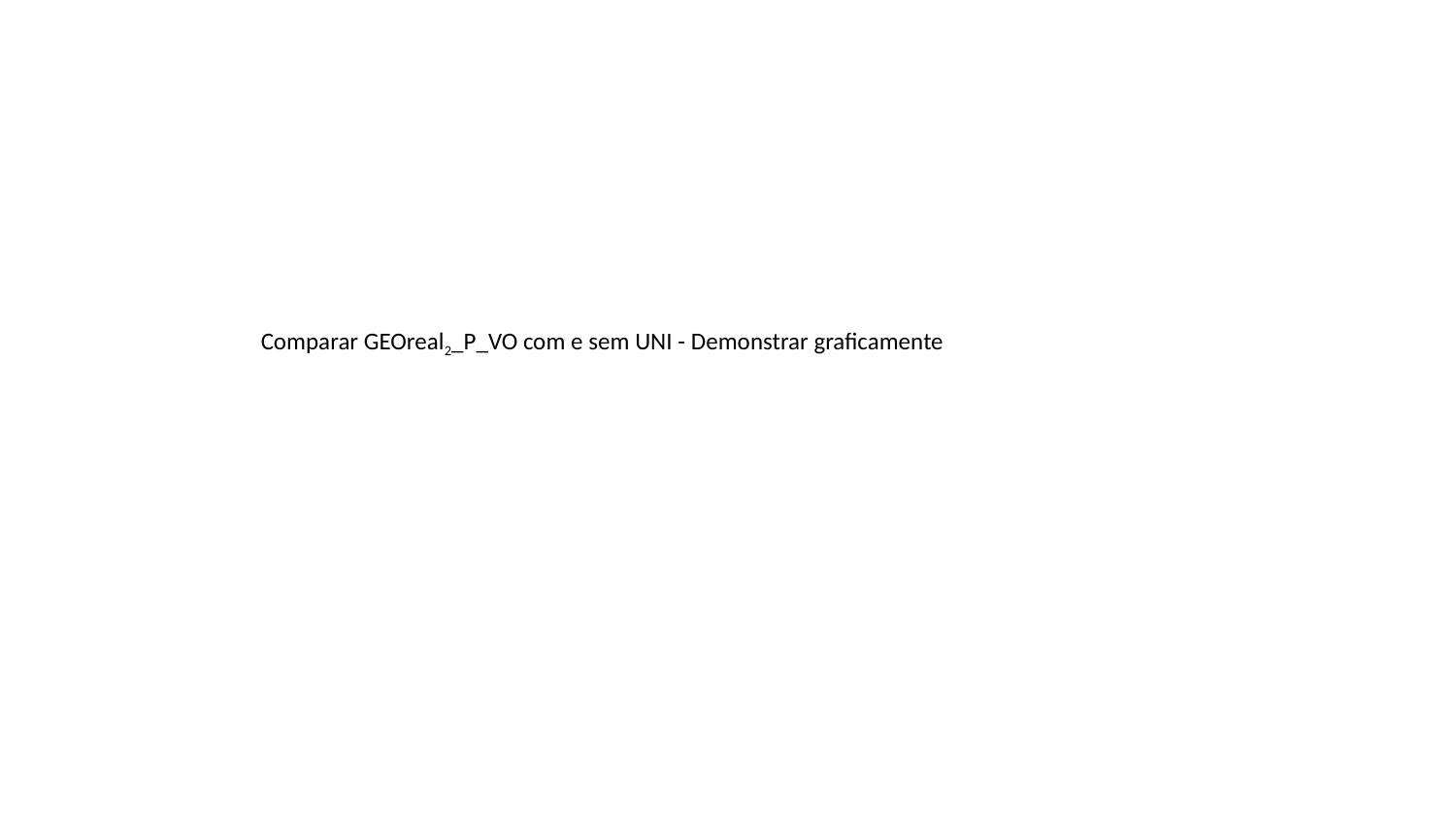

Comparar GEOreal2_P_VO com e sem UNI - Demonstrar graficamente